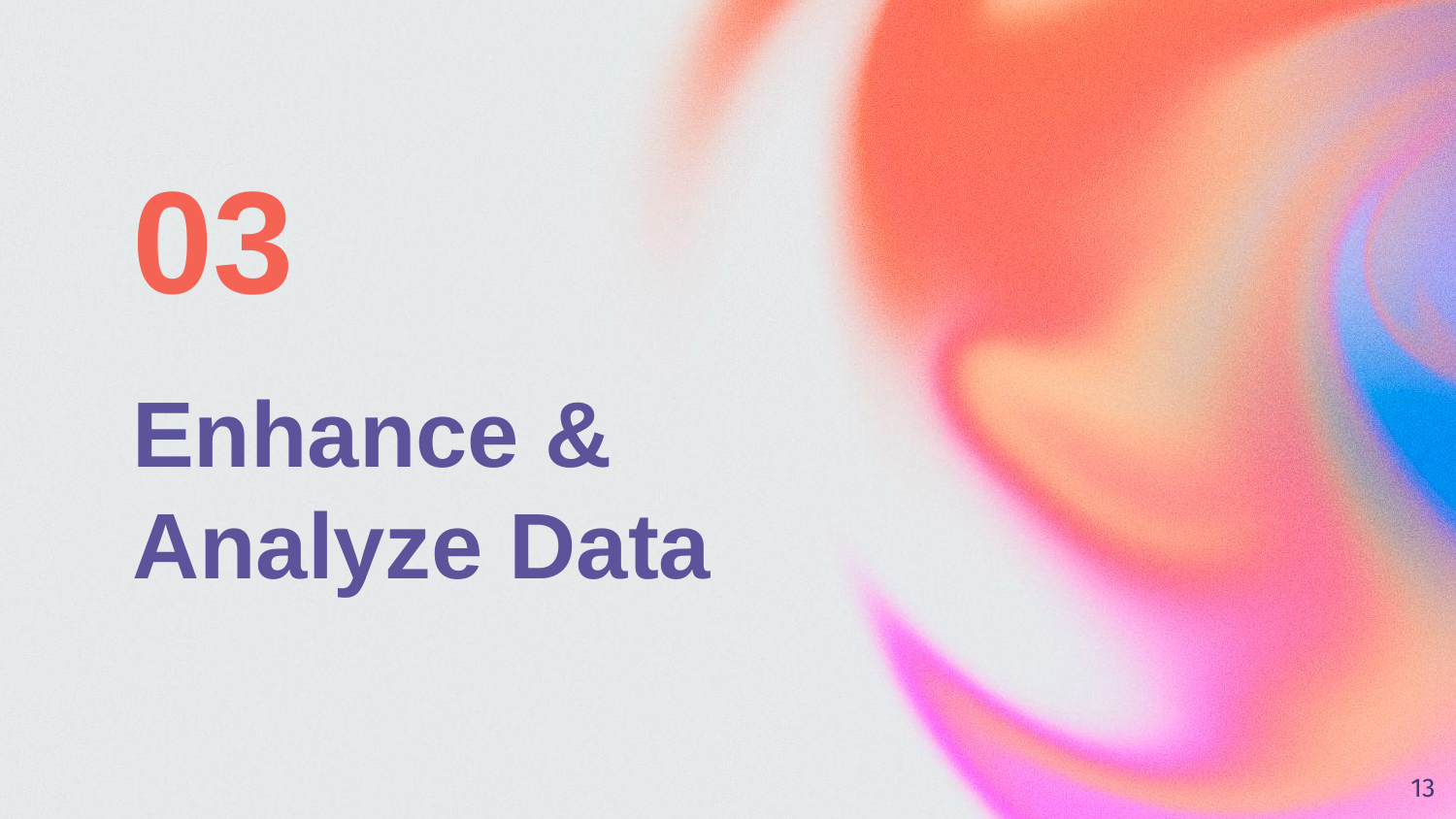

03
# Enhance & Analyze Data

13